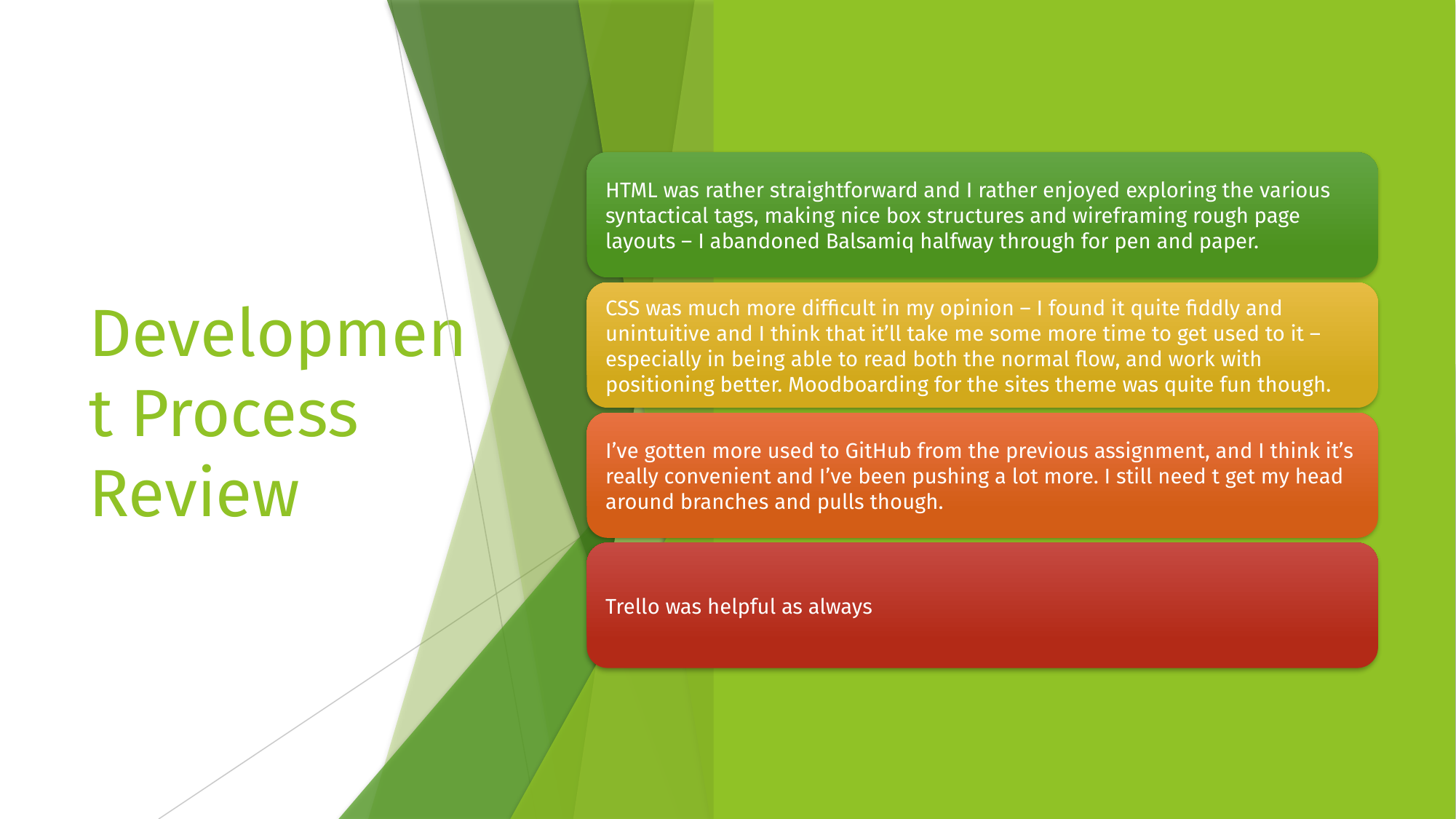

HTML was rather straightforward and I rather enjoyed exploring the various syntactical tags, making nice box structures and wireframing rough page layouts – I abandoned Balsamiq halfway through for pen and paper.
CSS was much more difficult in my opinion – I found it quite fiddly and unintuitive and I think that it’ll take me some more time to get used to it – especially in being able to read both the normal flow, and work with positioning better. Moodboarding for the sites theme was quite fun though.
I’ve gotten more used to GitHub from the previous assignment, and I think it’s really convenient and I’ve been pushing a lot more. I still need t get my head around branches and pulls though.
Trello was helpful as always
# Development Process Review